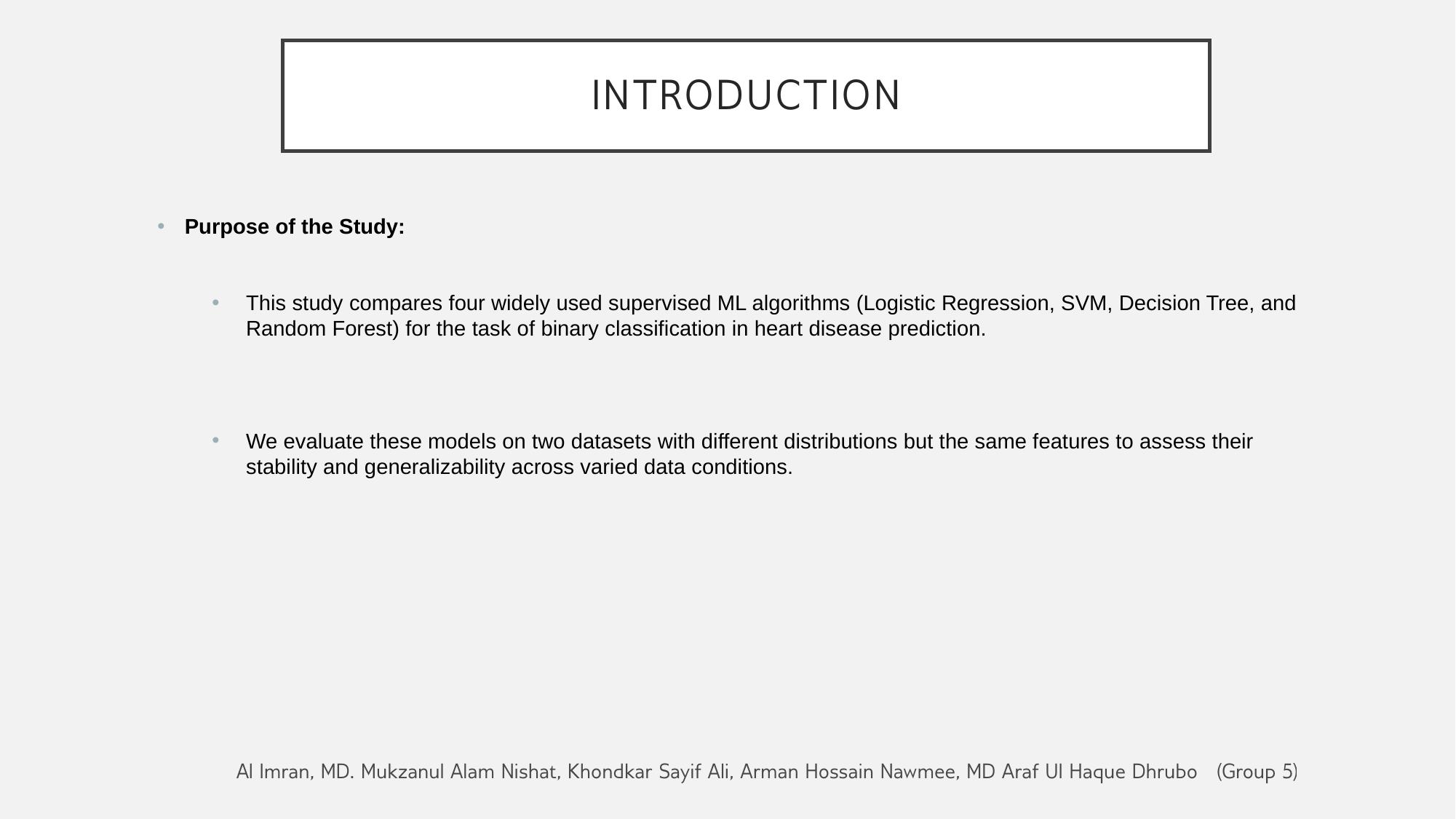

# introduction
Purpose of the Study:
This study compares four widely used supervised ML algorithms (Logistic Regression, SVM, Decision Tree, and Random Forest) for the task of binary classification in heart disease prediction.
We evaluate these models on two datasets with different distributions but the same features to assess their stability and generalizability across varied data conditions.

Al Imran, MD. Mukzanul Alam Nishat, Khondkar Sayif Ali, Arman Hossain Nawmee, MD Araf UI Haque Dhrubo   (Group 5)